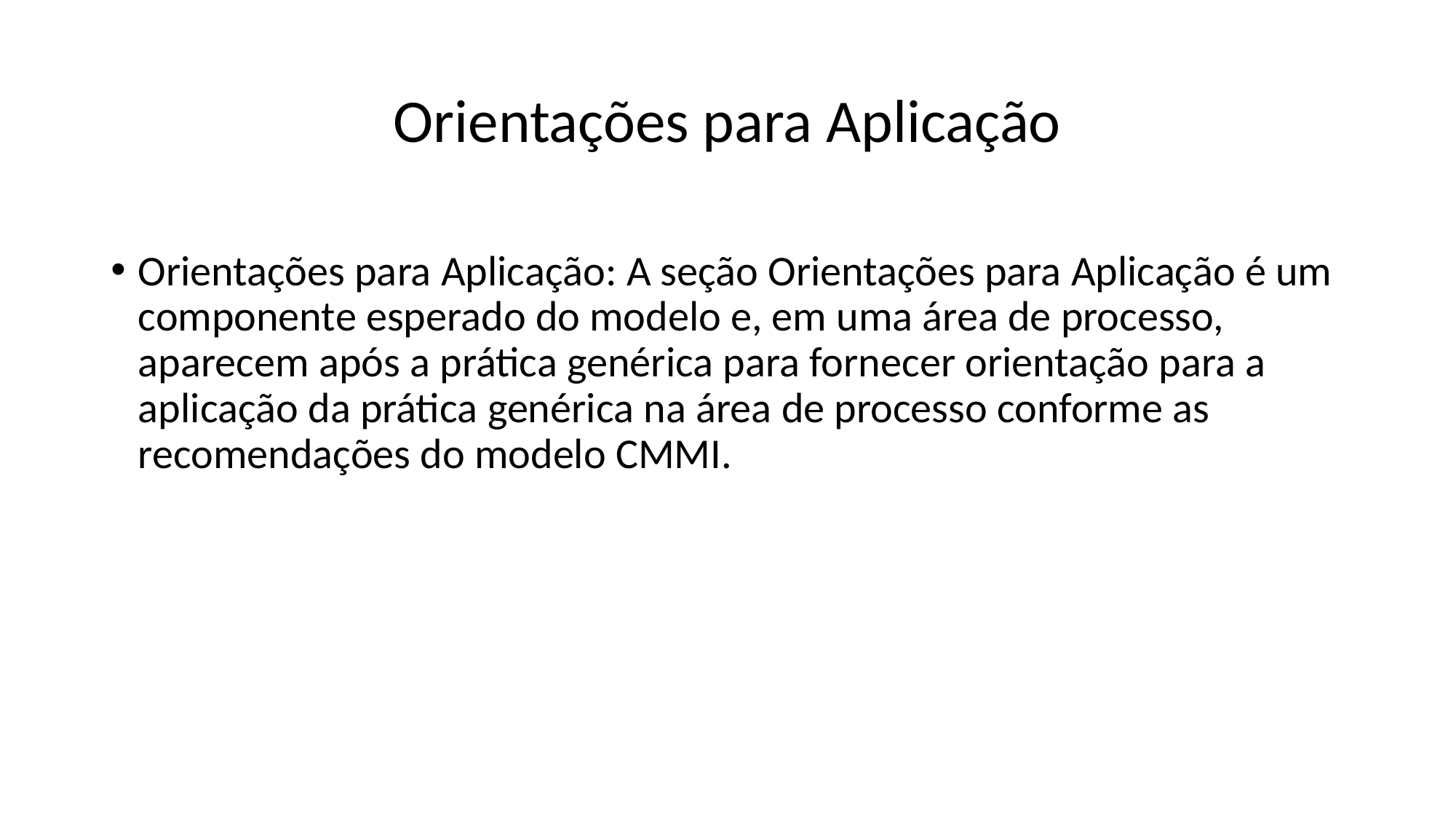

# Orientações para Aplicação
Orientações para Aplicação: A seção Orientações para Aplicação é um componente esperado do modelo e, em uma área de processo, aparecem após a prática genérica para fornecer orientação para a aplicação da prática genérica na área de processo conforme as recomendações do modelo CMMI.